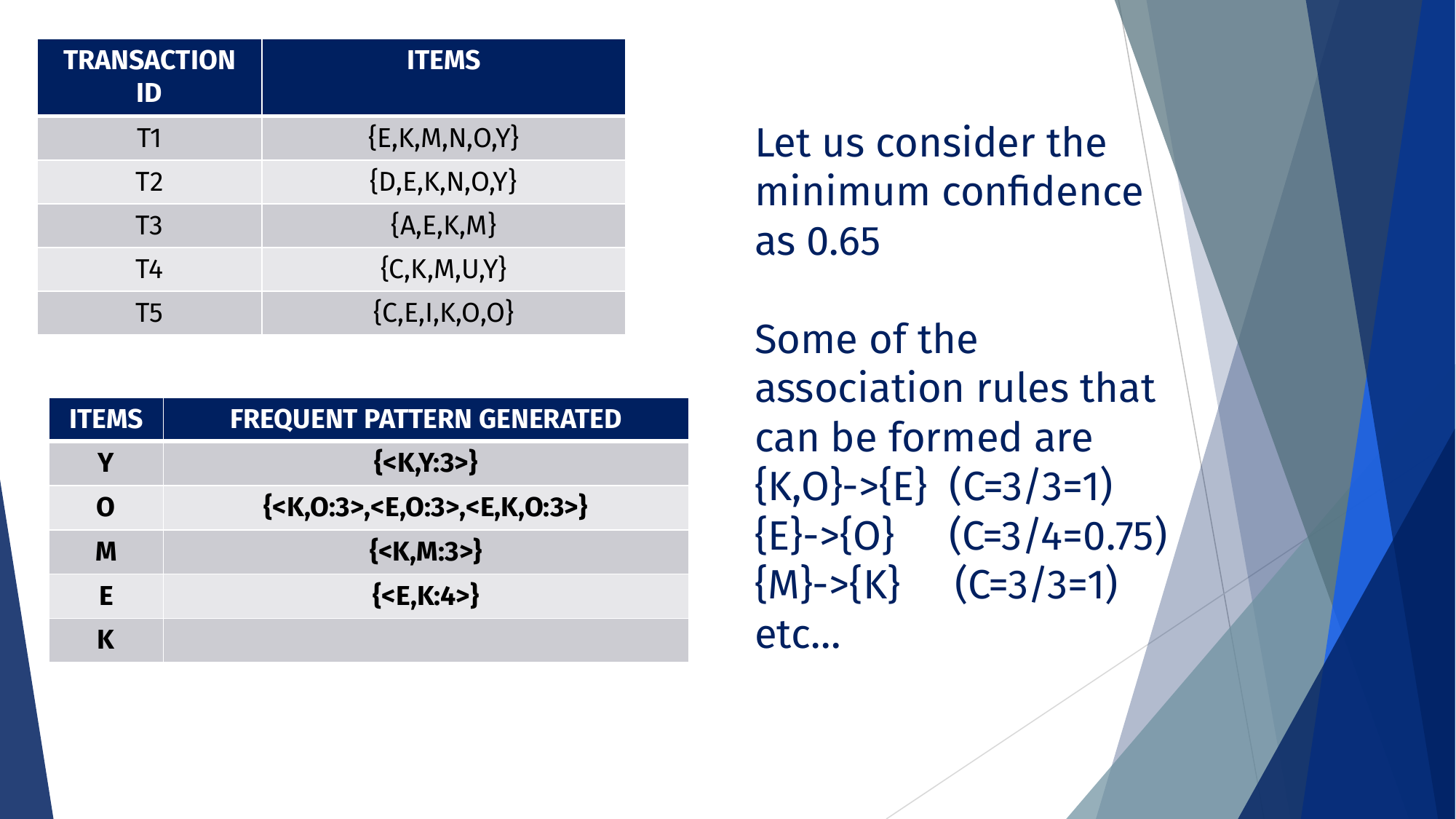

| TRANSACTION ID | ITEMS |
| --- | --- |
| T1 | {E,K,M,N,O,Y} |
| T2 | {D,E,K,N,O,Y} |
| T3 | {A,E,K,M} |
| T4 | {C,K,M,U,Y} |
| T5 | {C,E,I,K,O,O} |
# Let us consider the minimum confidence as 0.65 Some of the association rules that can be formed are {K,O}->{E}  (C=3/3=1) {E}->{O}     (C=3/4=0.75) {M}->{K}     (C=3/3=1) etc…
| ITEMS | FREQUENT PATTERN GENERATED |
| --- | --- |
| Y | {<K,Y:3>} |
| O | {<K,O:3>,<E,O:3>,<E,K,O:3>} |
| M | {<K,M:3>} |
| E | {<E,K:4>} |
| K |  |